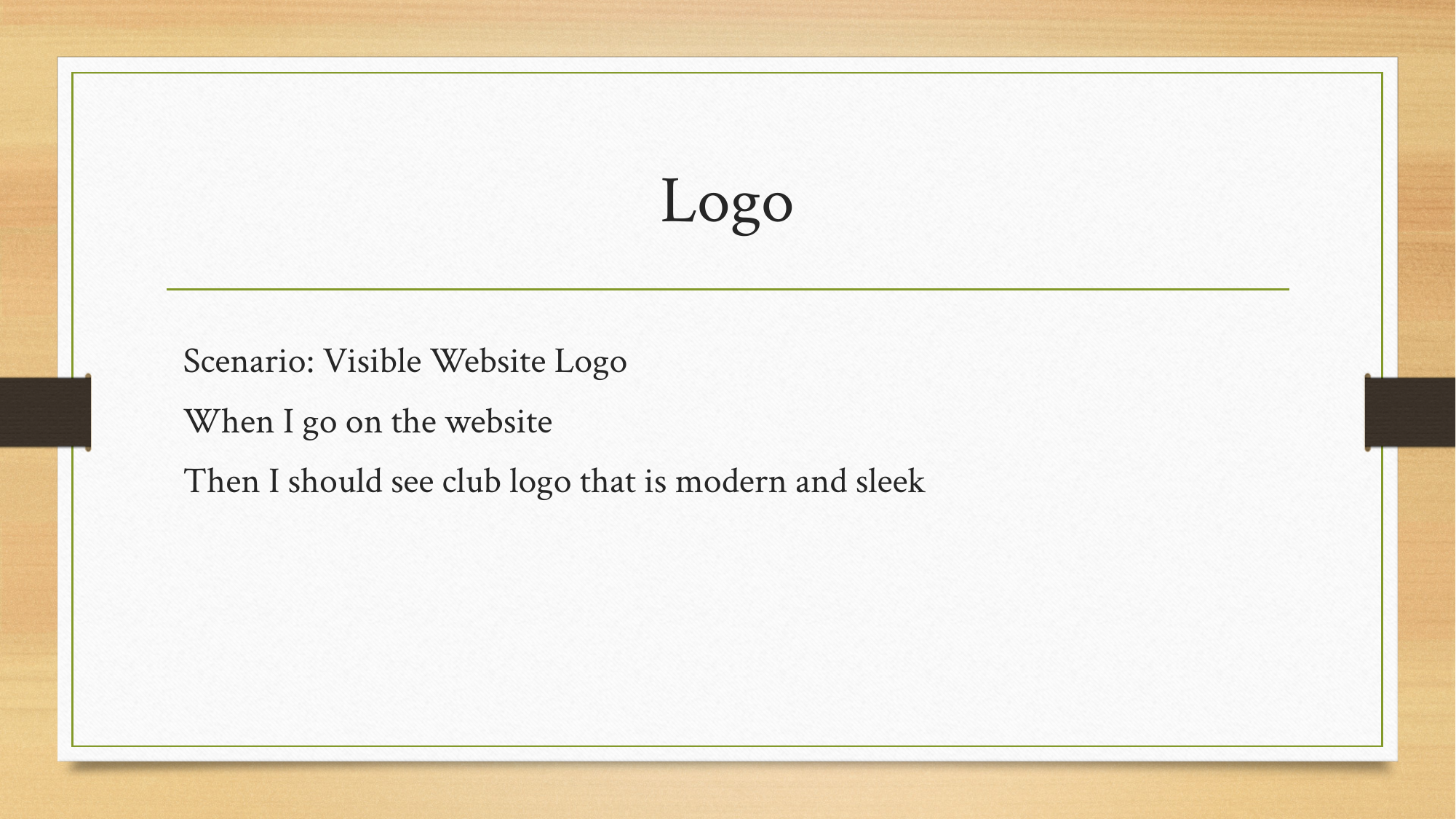

# Logo
Scenario: Visible Website Logo
When I go on the website
Then I should see club logo that is modern and sleek